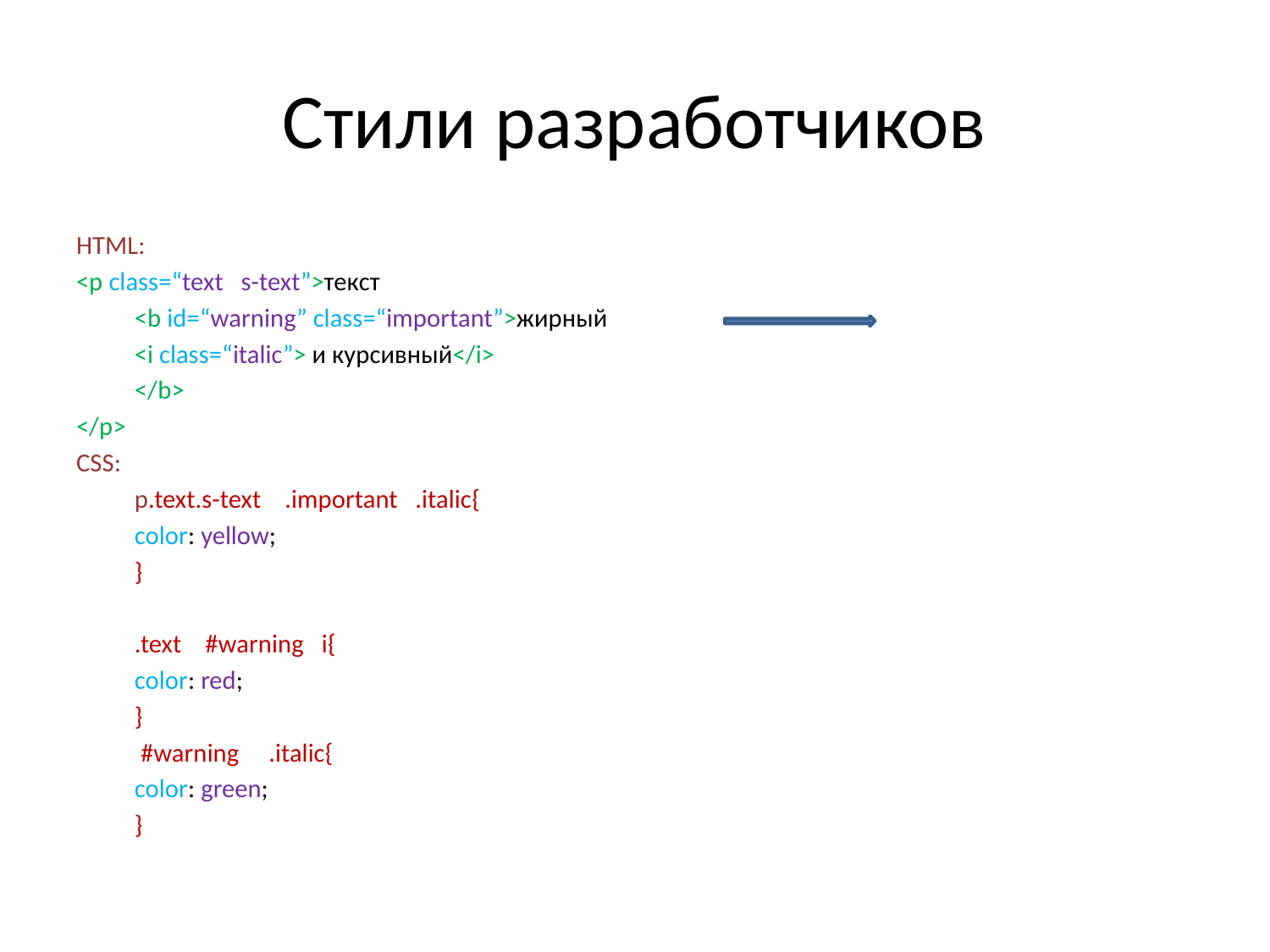

# Стили разработчиков
HTML:
<p class=“text   s-text”>текст
	<b id=“warning” class=“important”>жирный
		<i class=“italic”> и курсивный</i>
	</b>
</p>
CSS:
	p.text.s-text    .important   .italic{
		color: yellow;
		}

	.text    #warning   i{
		color: red;
		}
	 #warning     .italic{
		color: green;
	}